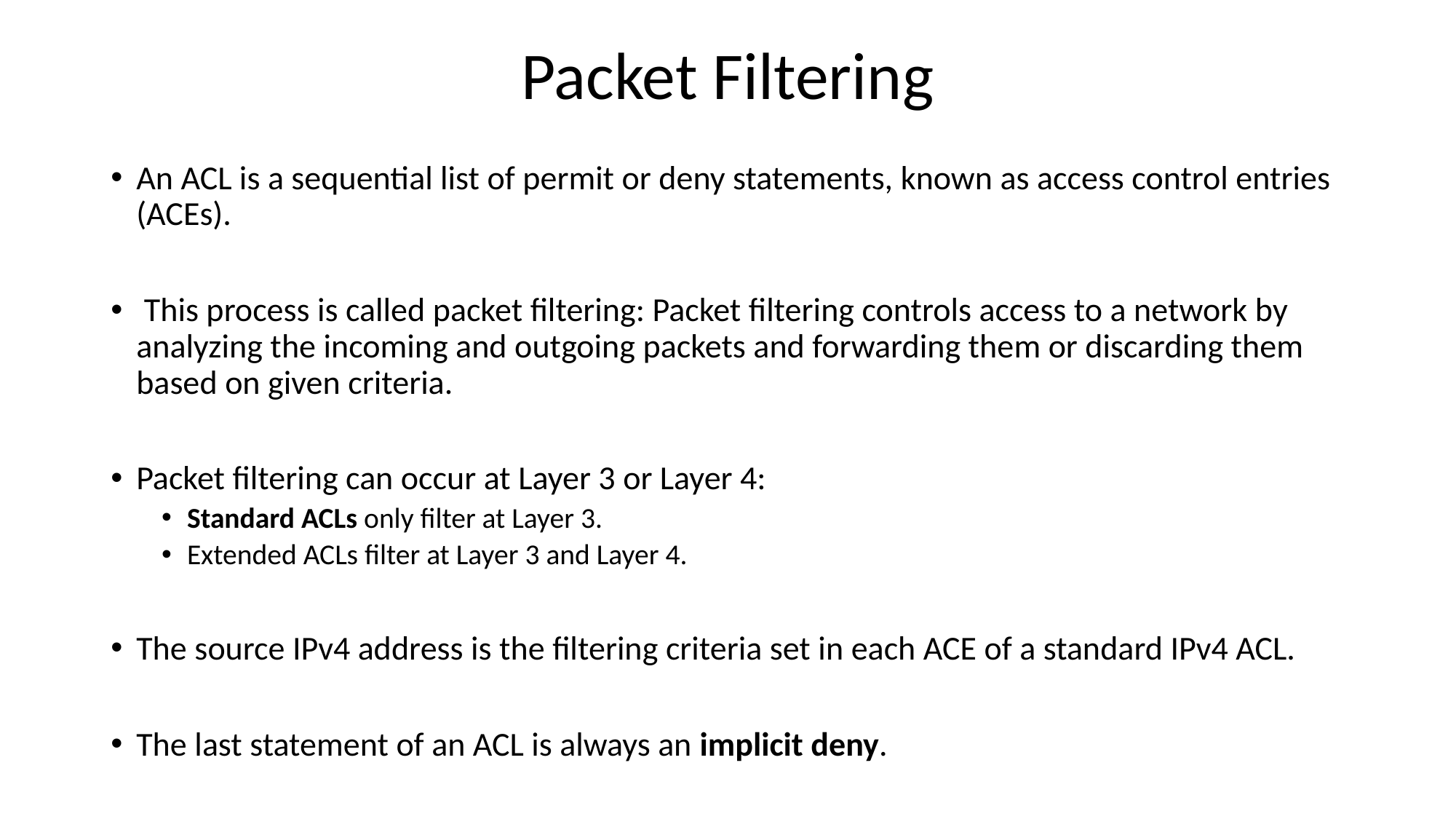

# Packet Filtering
An ACL is a sequential list of permit or deny statements, known as access control entries (ACEs).

 This process is called packet filtering: Packet filtering controls access to a network by analyzing the incoming and outgoing packets and forwarding them or discarding them based on given criteria.

Packet filtering can occur at Layer 3 or Layer 4:
Standard ACLs only filter at Layer 3.
Extended ACLs filter at Layer 3 and Layer 4.

The source IPv4 address is the filtering criteria set in each ACE of a standard IPv4 ACL.

The last statement of an ACL is always an implicit deny.